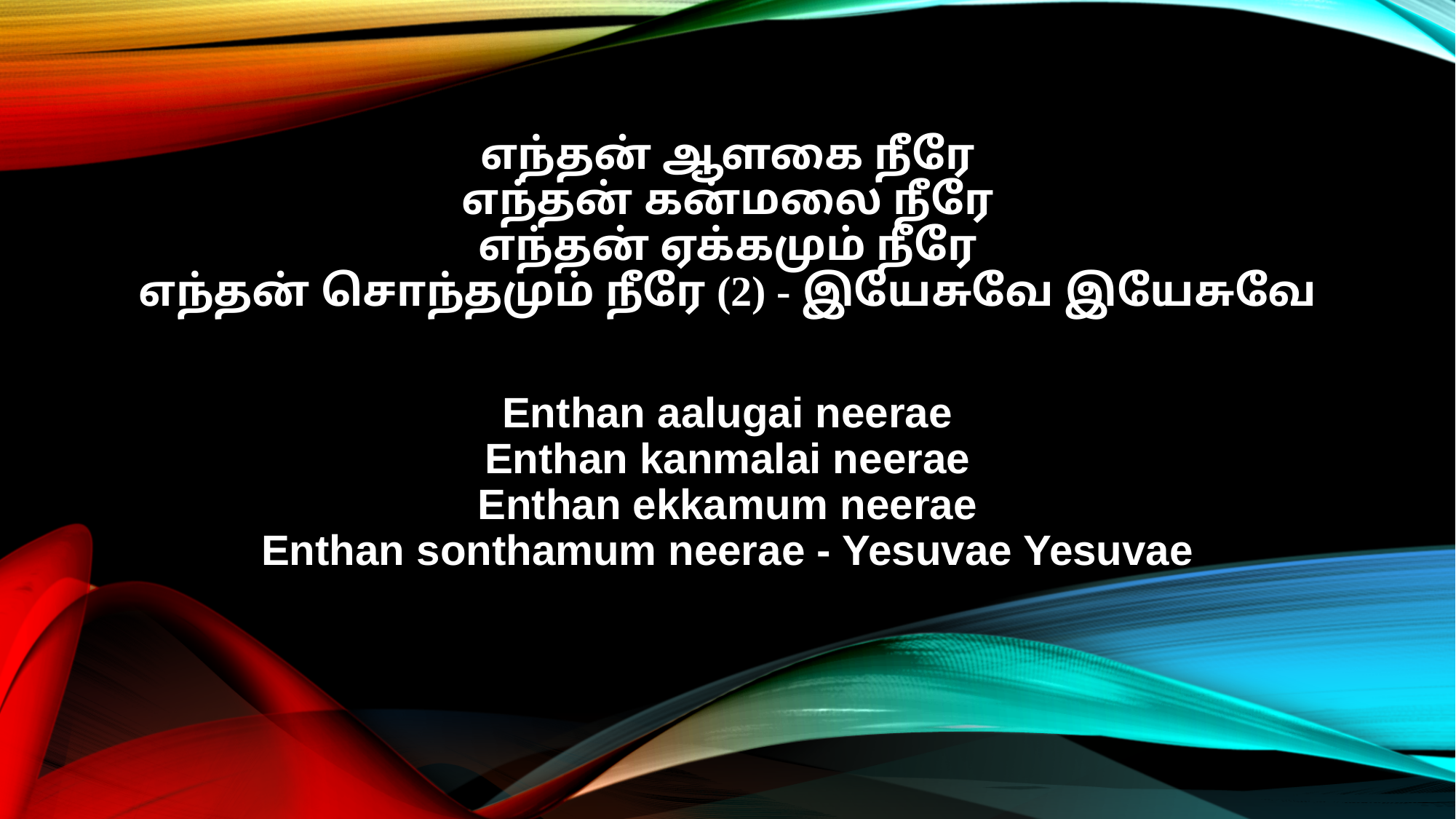

எந்தன் ஆளகை நீரே
எந்தன் கன்மலை நீரே
எந்தன் ஏக்கமும் நீரே
எந்தன் சொந்தமும் நீரே (2) - இயேசுவே இயேசுவே

Enthan aalugai neerae
Enthan kanmalai neerae
Enthan ekkamum neerae
Enthan sonthamum neerae - Yesuvae Yesuvae